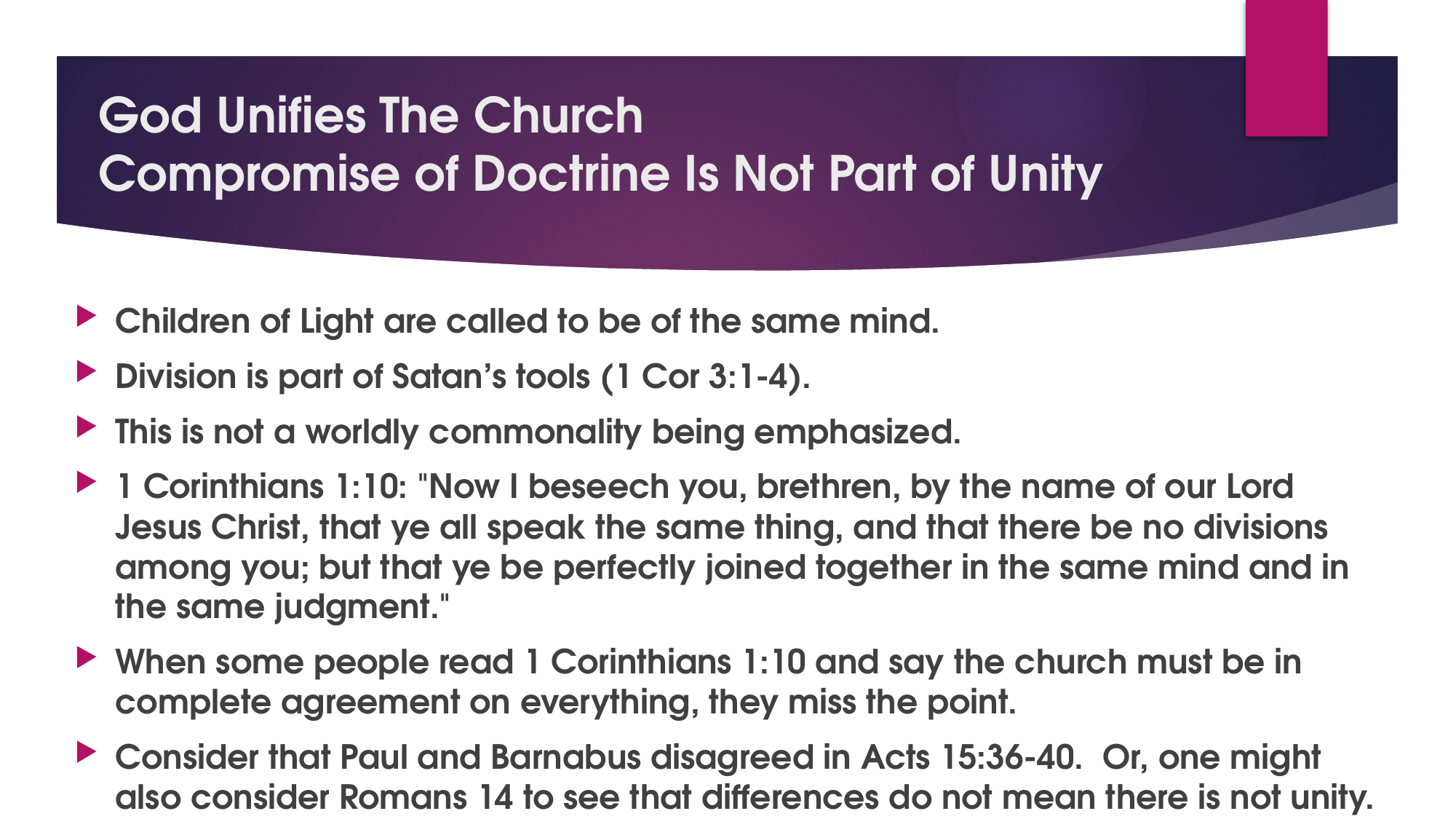

# God Unifies The Church Compromise of Doctrine Is Not Part of Unity
Children of Light are called to be of the same mind.
Division is part of Satan’s tools (1 Cor 3:1-4).
This is not a worldly commonality being emphasized.
1 Corinthians 1:10: "Now I beseech you, brethren, by the name of our Lord Jesus Christ, that ye all speak the same thing, and that there be no divisions among you; but that ye be perfectly joined together in the same mind and in the same judgment."
When some people read 1 Corinthians 1:10 and say the church must be in complete agreement on everything, they miss the point.
Consider that Paul and Barnabus disagreed in Acts 15:36-40.  Or, one might also consider Romans 14 to see that differences do not mean there is not unity.